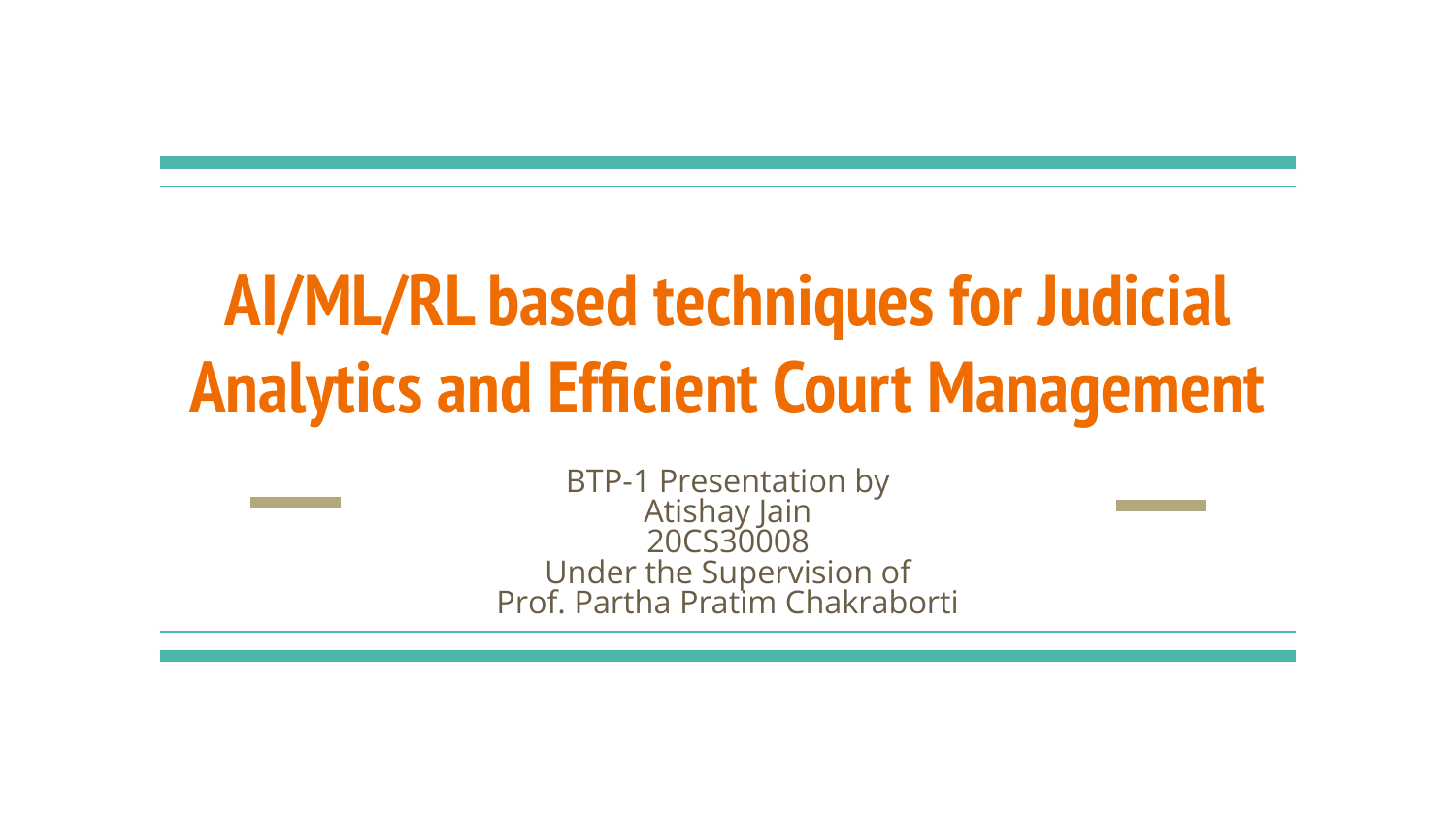

# AI/ML/RL based techniques for Judicial Analytics and Efficient Court Management
BTP-1 Presentation by
Atishay Jain
20CS30008
Under the Supervision of
Prof. Partha Pratim Chakraborti